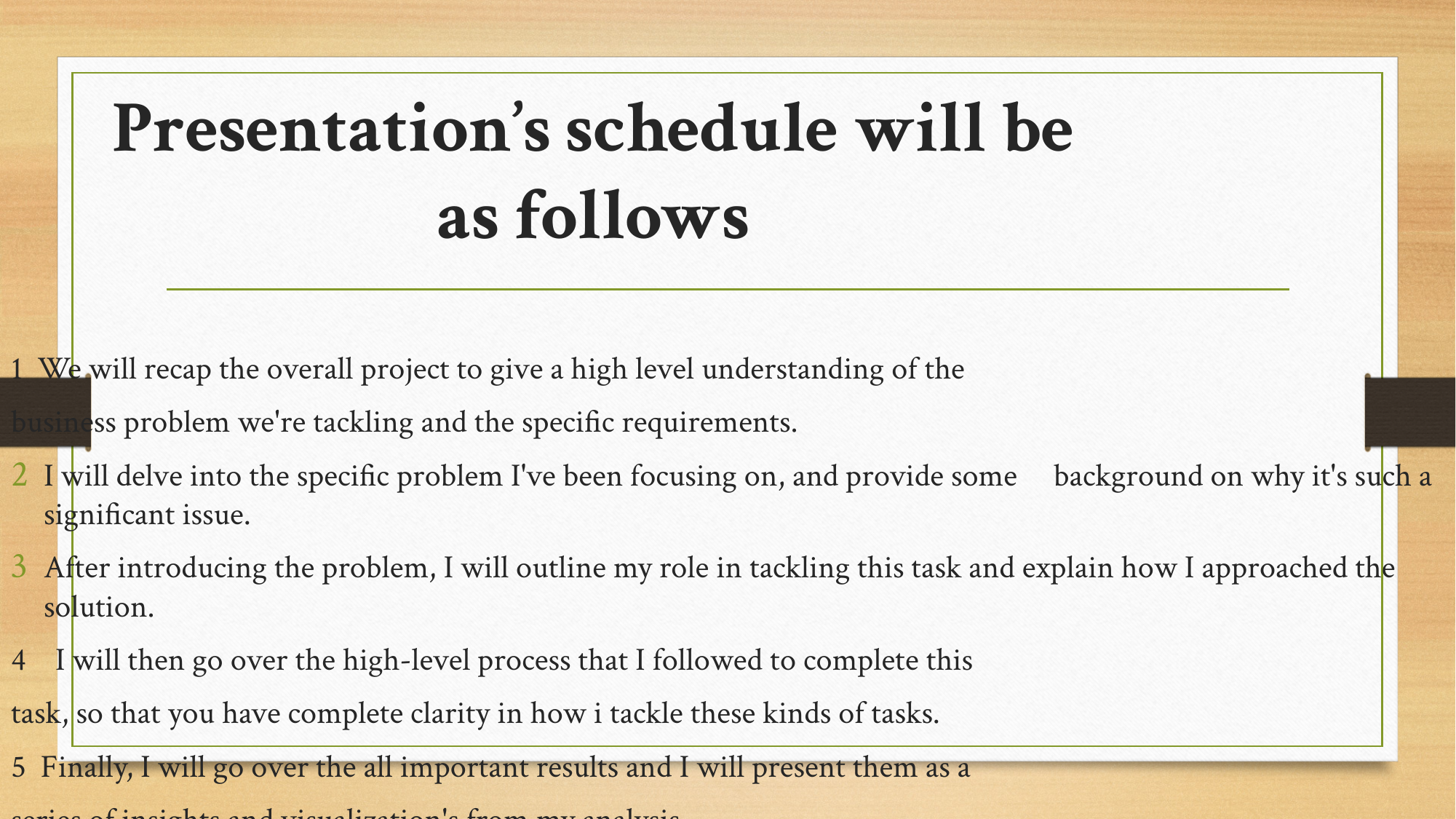

# Presentation’s schedule will be as follows
1  We will recap the overall project to give a high level understanding of the
business problem we're tackling and the specific requirements.
I will delve into the specific problem I've been focusing on, and provide some     background on why it's such a significant issue.
After introducing the problem, I will outline my role in tackling this task and explain how I approached the solution.
4    I will then go over the high-level process that I followed to complete this
task, so that you have complete clarity in how i tackle these kinds of tasks.
5  Finally, I will go over the all important results and I will present them as a
series of insights and visualization's from my analysis.

To wrap up, I will summarize and open for any questions